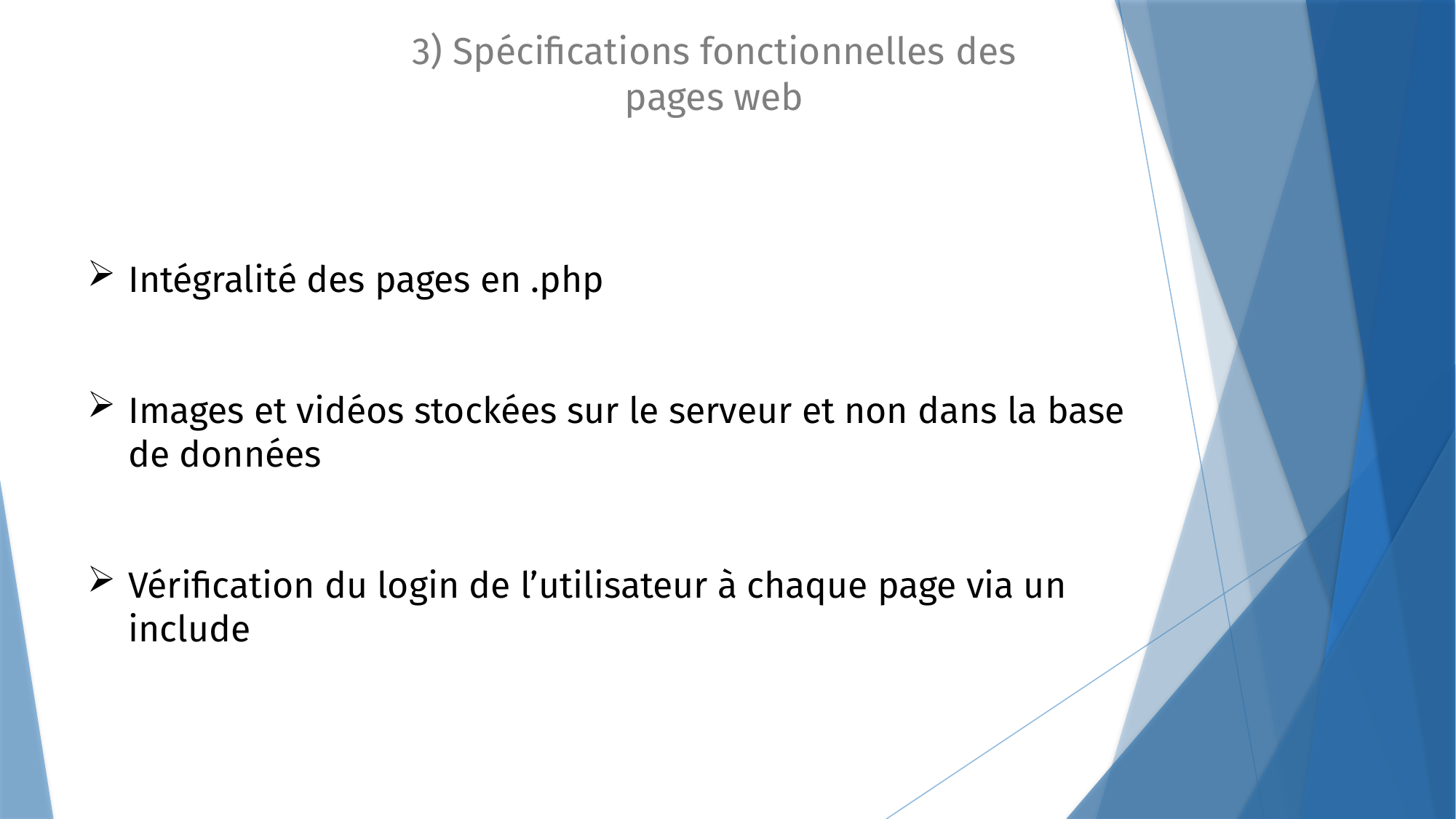

# 3) Spécifications fonctionnelles des pages web

Intégralité des pages en .php

Images et vidéos stockées sur le serveur et non dans la base de données

Vérification du login de l’utilisateur à chaque page via un include